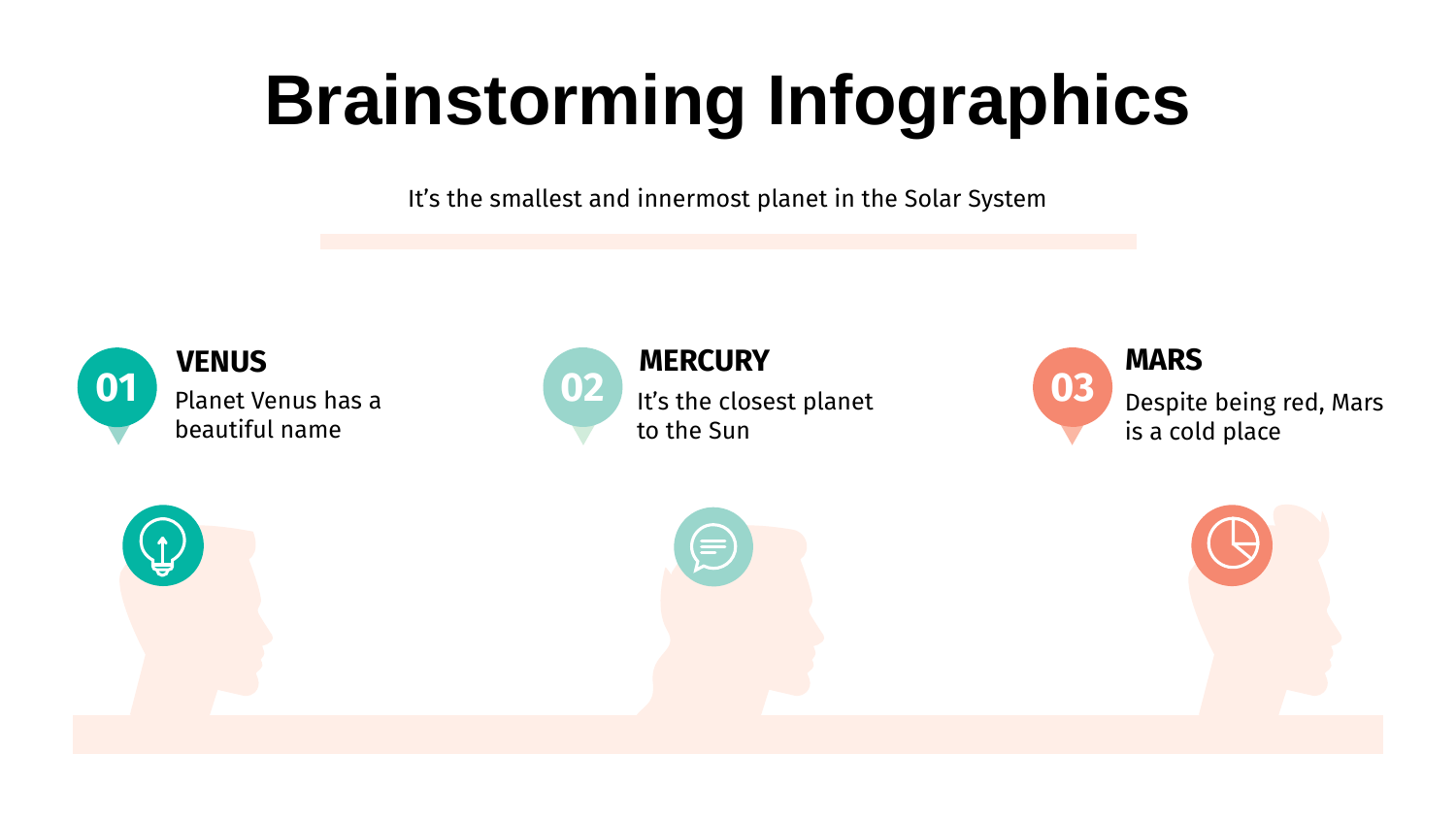

# Brainstorming Infographics
It’s the smallest and innermost planet in the Solar System

MARS
Despite being red, Mars is a cold place
MERCURY
It’s the closest planet to the Sun
VENUS
Planet Venus has a beautiful name

02

03

01